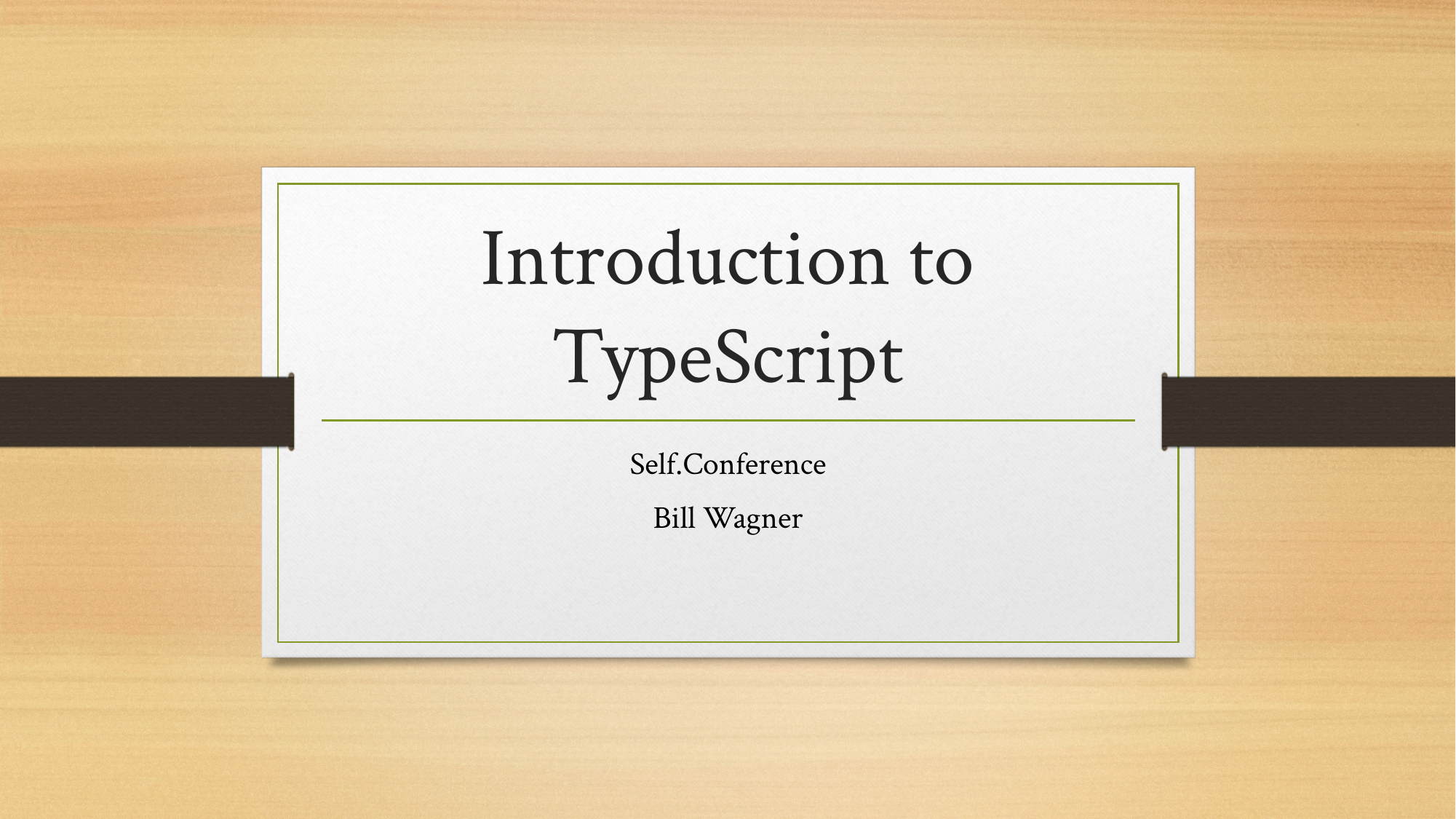

# Introduction to TypeScript
Self.Conference
Bill Wagner